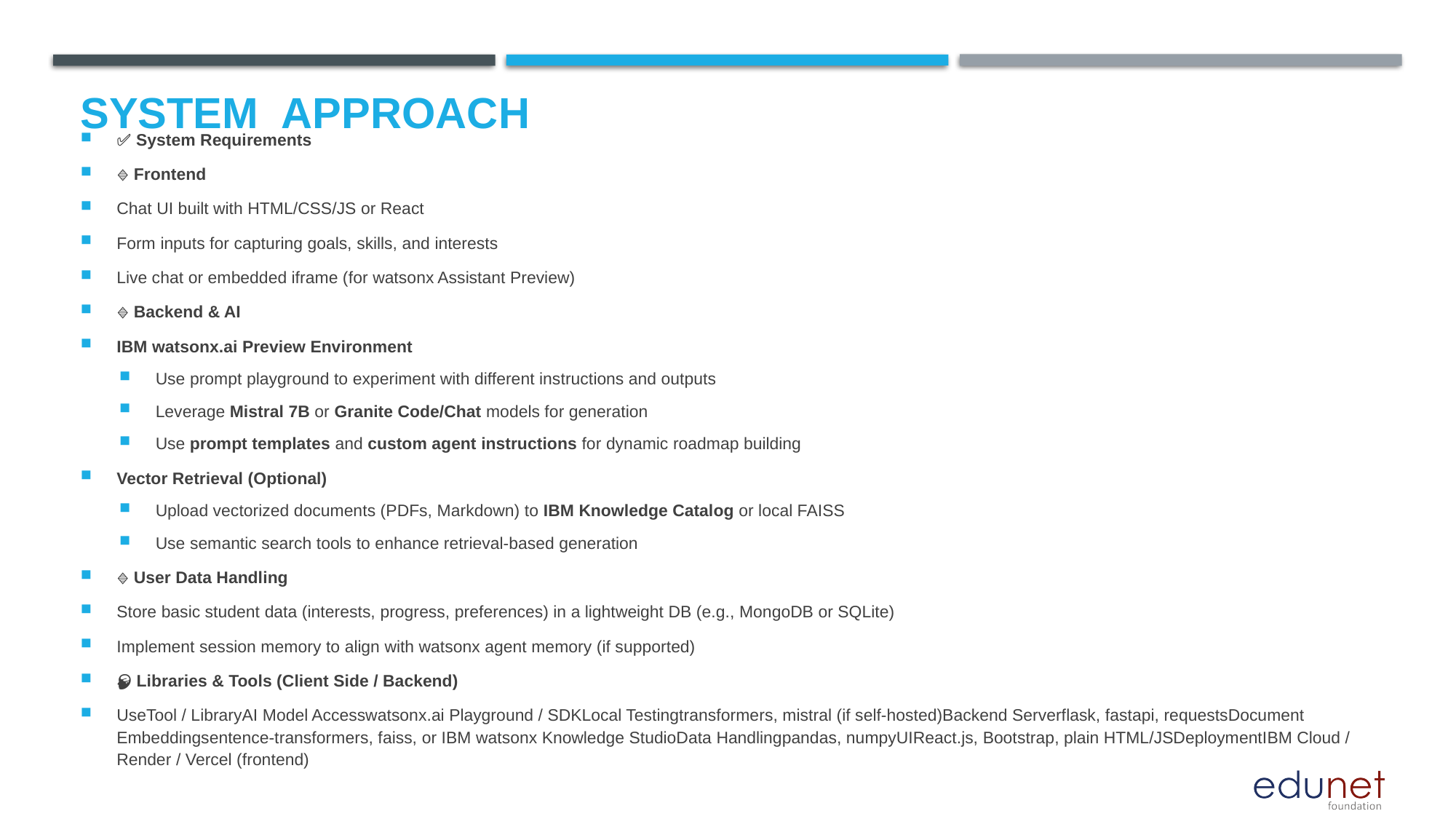

# System  Approach
✅ System Requirements
🔹 Frontend
Chat UI built with HTML/CSS/JS or React
Form inputs for capturing goals, skills, and interests
Live chat or embedded iframe (for watsonx Assistant Preview)
🔹 Backend & AI
IBM watsonx.ai Preview Environment
Use prompt playground to experiment with different instructions and outputs
Leverage Mistral 7B or Granite Code/Chat models for generation
Use prompt templates and custom agent instructions for dynamic roadmap building
Vector Retrieval (Optional)
Upload vectorized documents (PDFs, Markdown) to IBM Knowledge Catalog or local FAISS
Use semantic search tools to enhance retrieval-based generation
🔹 User Data Handling
Store basic student data (interests, progress, preferences) in a lightweight DB (e.g., MongoDB or SQLite)
Implement session memory to align with watsonx agent memory (if supported)
🧠 Libraries & Tools (Client Side / Backend)
UseTool / LibraryAI Model Accesswatsonx.ai Playground / SDKLocal Testingtransformers, mistral (if self-hosted)Backend Serverflask, fastapi, requestsDocument Embeddingsentence-transformers, faiss, or IBM watsonx Knowledge StudioData Handlingpandas, numpyUIReact.js, Bootstrap, plain HTML/JSDeploymentIBM Cloud / Render / Vercel (frontend)